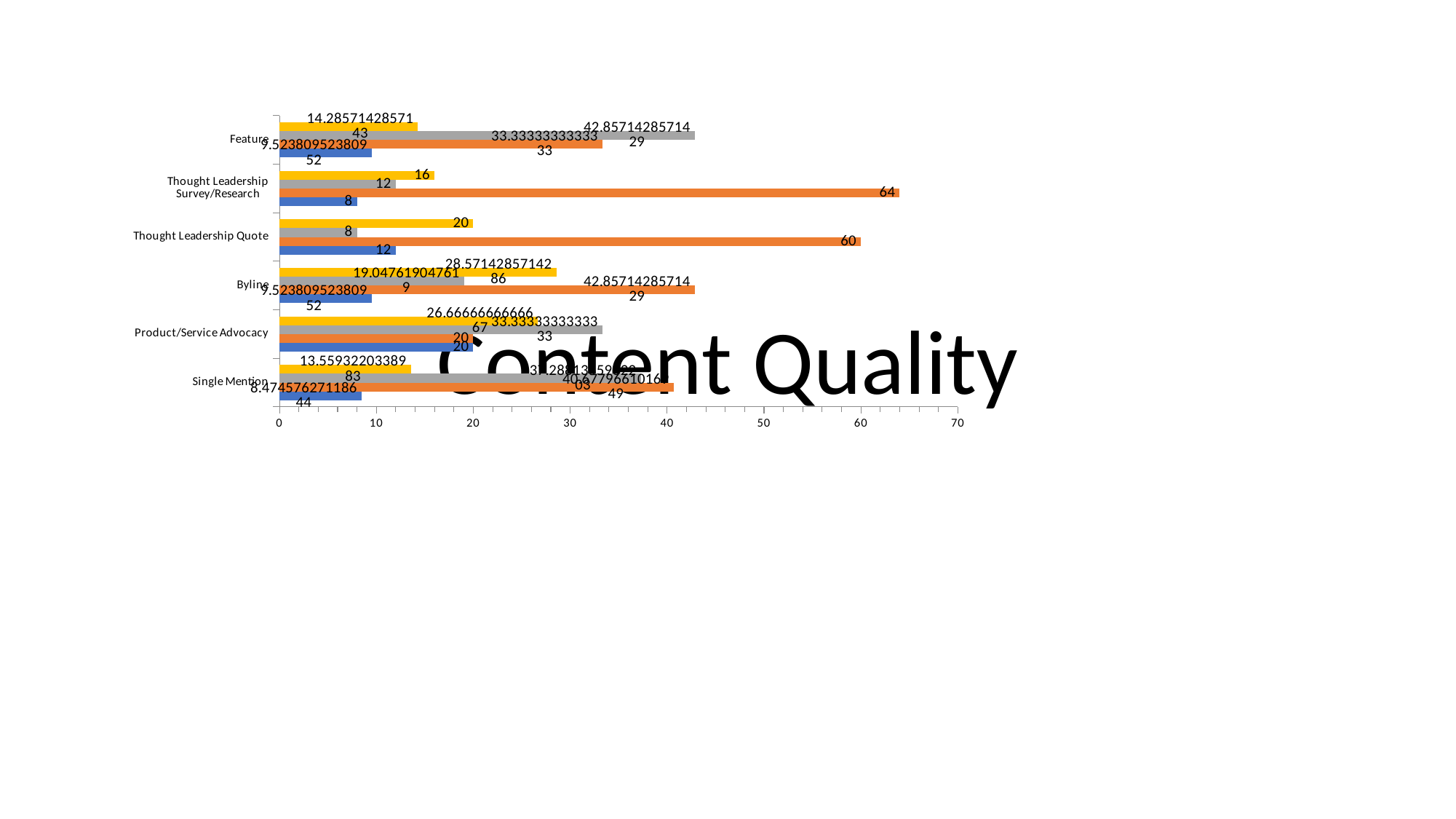

### Chart

| Category | NFP | Marsh | Hub International | Arthur J. Gallagher |
|---|---|---|---|---|
| Single Mention | 8.47457627118644 | 40.67796610169492 | 37.28813559322034 | 13.559322033898304 |
| Product/Service Advocacy | 20.0 | 20.0 | 33.33333333333333 | 26.666666666666668 |
| Byline | 9.523809523809524 | 42.857142857142854 | 19.047619047619047 | 28.57142857142857 |
| Thought Leadership Quote | 12.0 | 60.0 | 8.0 | 20.0 |
| Thought Leadership Survey/Research | 8.0 | 64.0 | 12.0 | 16.0 |
| Feature | 9.523809523809524 | 33.33333333333333 | 42.857142857142854 | 14.285714285714285 |
# Content Quality